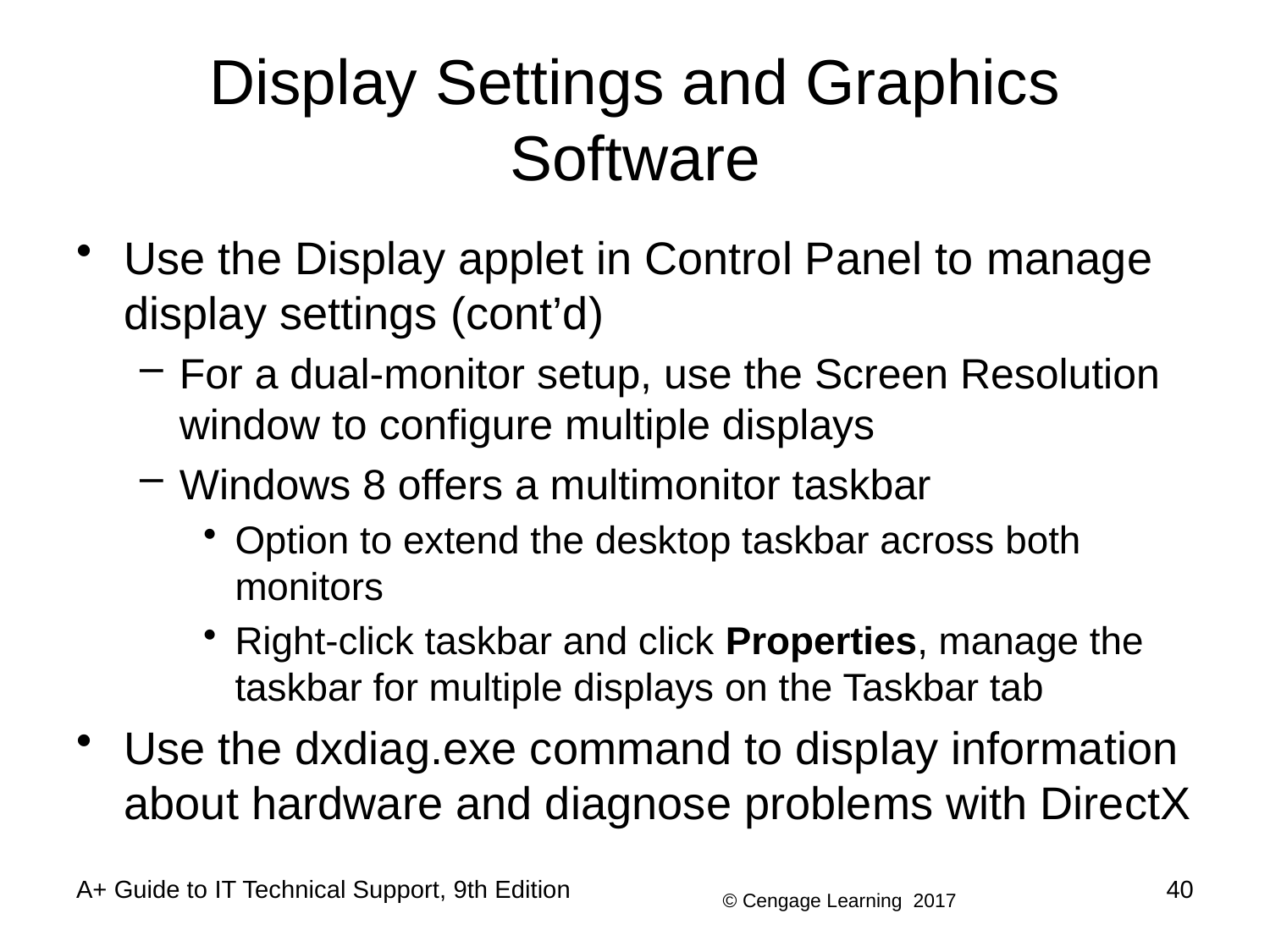

# Display Settings and Graphics Software
Use the Display applet in Control Panel to manage display settings (cont’d)
For a dual-monitor setup, use the Screen Resolution window to configure multiple displays
Windows 8 offers a multimonitor taskbar
Option to extend the desktop taskbar across both monitors
Right-click taskbar and click Properties, manage the taskbar for multiple displays on the Taskbar tab
Use the dxdiag.exe command to display information about hardware and diagnose problems with DirectX
A+ Guide to IT Technical Support, 9th Edition
40